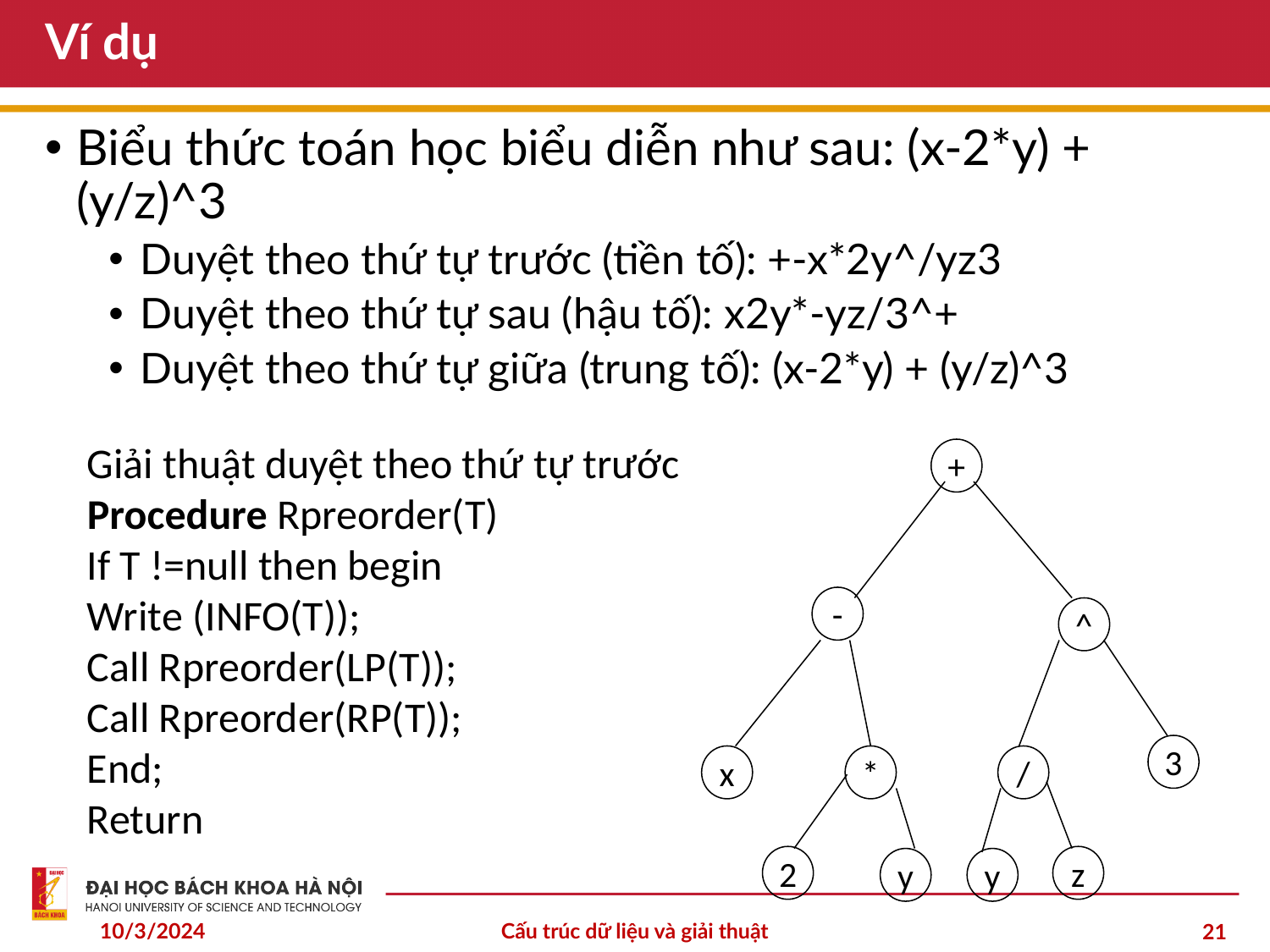

# Ví dụ
Biểu thức toán học biểu diễn như sau: (x-2*y) + (y/z)^3
Duyệt theo thứ tự trước (tiền tố): +-x*2y^/yz3
Duyệt theo thứ tự sau (hậu tố): x2y*-yz/3^+
Duyệt theo thứ tự giữa (trung tố): (x-2*y) + (y/z)^3

Giải thuật duyệt theo thứ tự trước
Procedure Rpreorder(T)
If T !=null then begin
Write (INFO(T));
Call Rpreorder(LP(T));
Call Rpreorder(RP(T));
End;
Return

+

-
^

3
x
*
/

2
y
y

z
10/3/2024
Cấu trúc dữ liệu và giải thuật
21